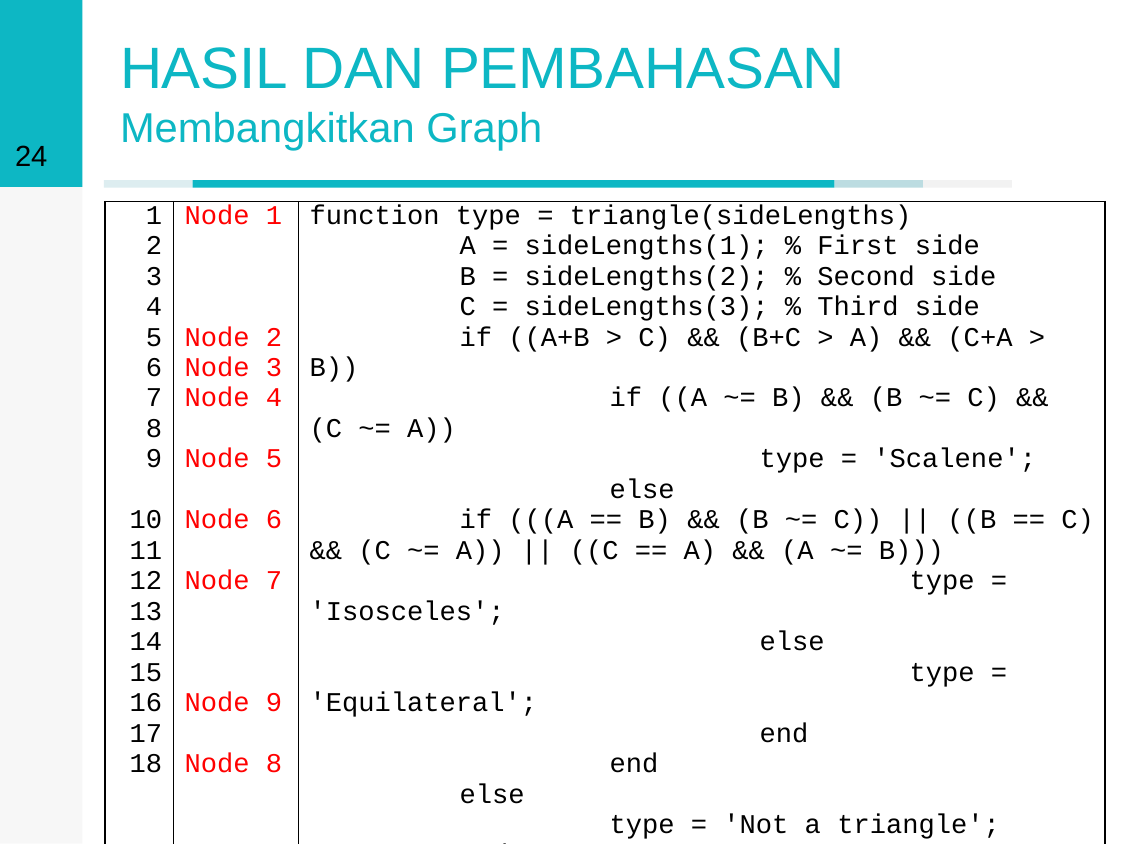

24
# HASIL DAN PEMBAHASAN Membangkitkan Graph
| 1 2 3 4 5 6 7 8 9   10 11 12 13 14 15 16 17 18 | Node 1       Node 2 Node 3 Node 4   Node 5   Node 6   Node 7       Node 9   Node 8 | function type = triangle(sideLengths) A = sideLengths(1); % First side B = sideLengths(2); % Second side C = sideLengths(3); % Third side if ((A+B > C) && (B+C > A) && (C+A > B)) if ((A ~= B) && (B ~= C) && (C ~= A)) type = 'Scalene'; else if (((A == B) && (B ~= C)) || ((B == C) && (C ~= A)) || ((C == A) && (A ~= B))) type = 'Isosceles'; else type = 'Equilateral'; end end else type = 'Not a triangle'; end end |
| --- | --- | --- |